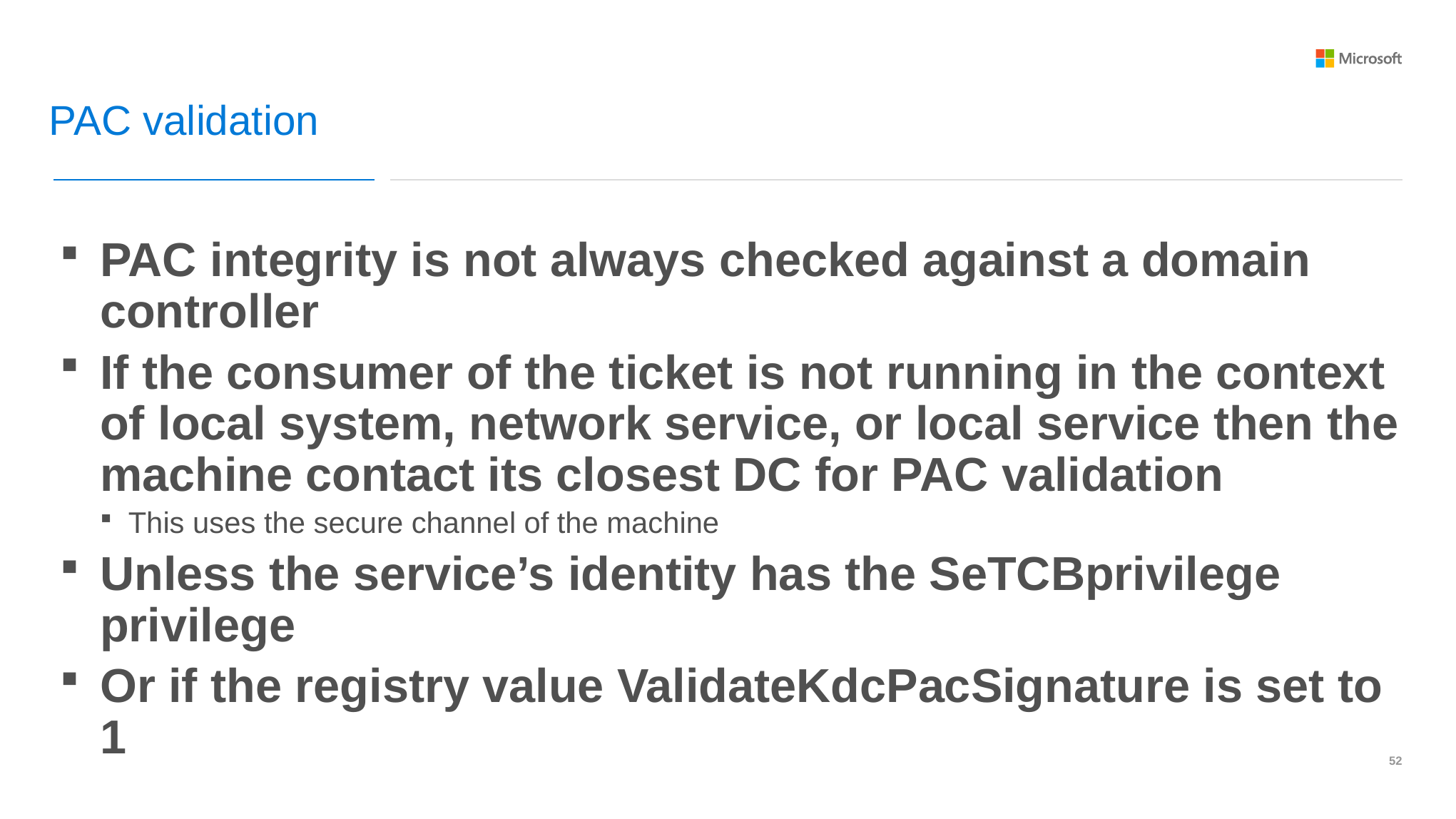

PAC validation
PAC integrity is not always checked against a domain controller
If the consumer of the ticket is not running in the context of local system, network service, or local service then the machine contact its closest DC for PAC validation
This uses the secure channel of the machine
Unless the service’s identity has the SeTCBprivilege privilege
Or if the registry value ValidateKdcPacSignature is set to 1

52